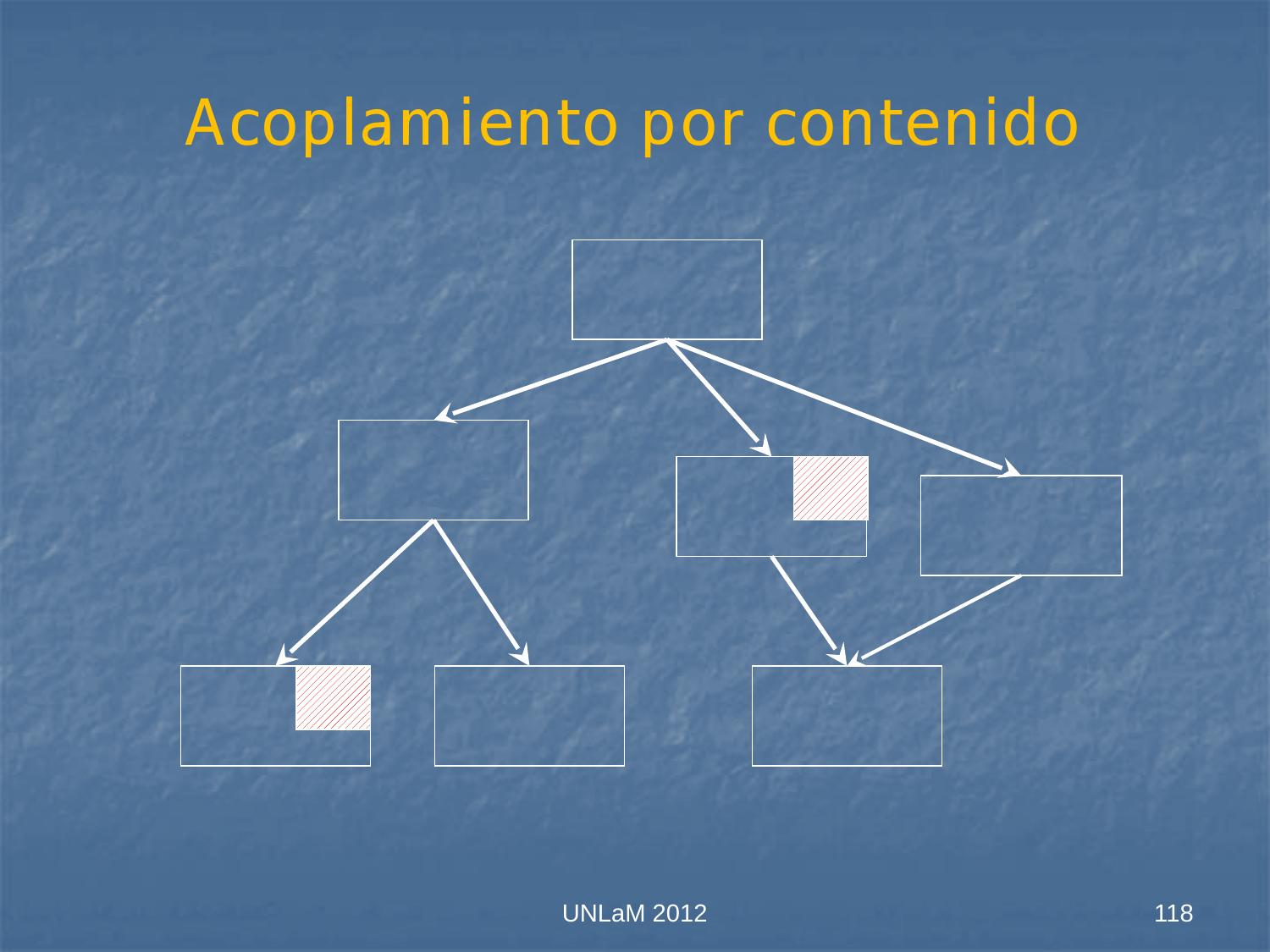

# Acoplamiento por contenido

UNLaM 2012
118